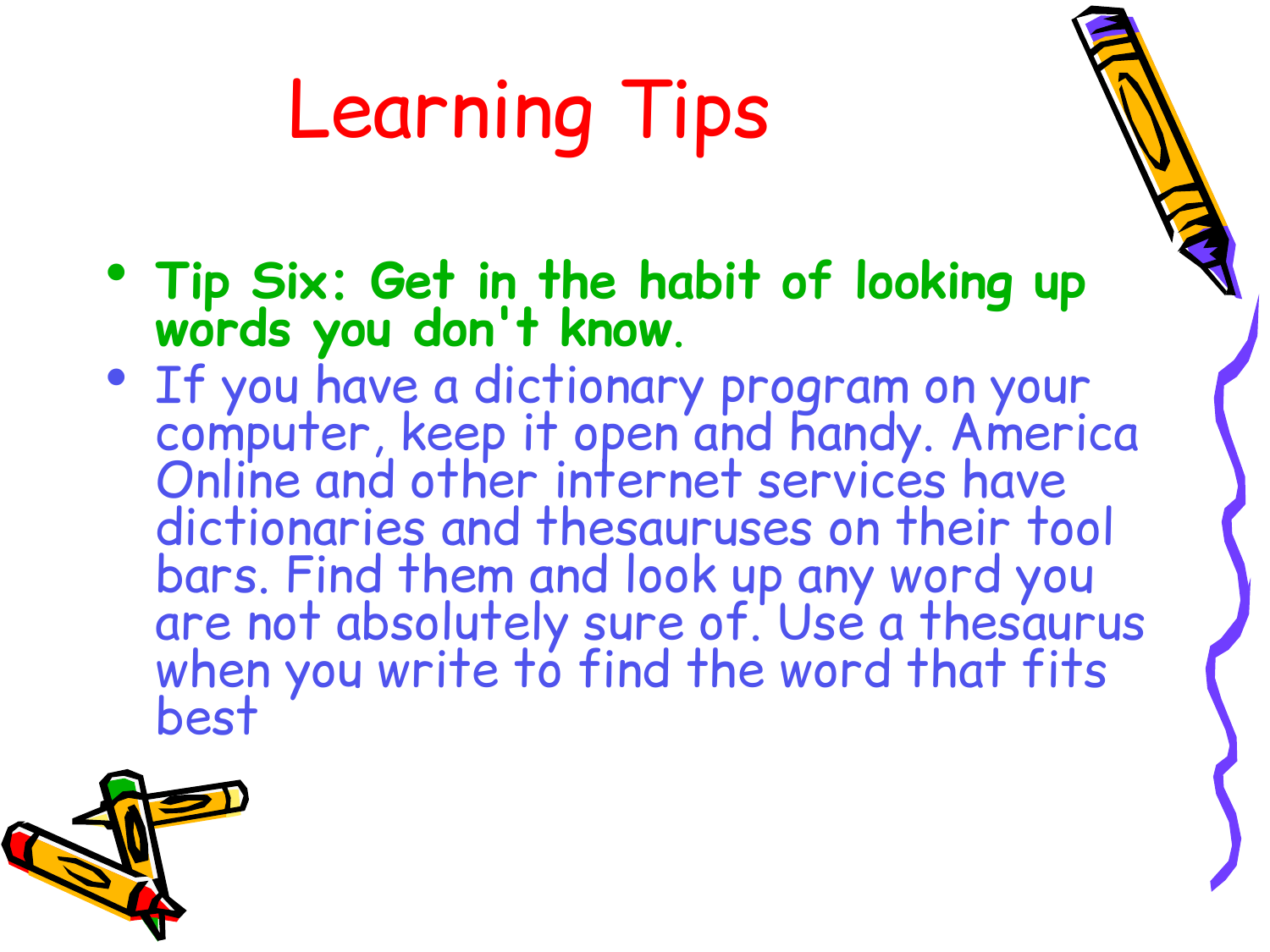

# Learning Tips
Tip Six: Get in the habit of looking up words you don't know.
If you have a dictionary program on your computer, keep it open and handy. America Online and other internet services have dictionaries and thesauruses on their tool bars. Find them and look up any word you are not absolutely sure of. Use a thesaurus when you write to find the word that fits best